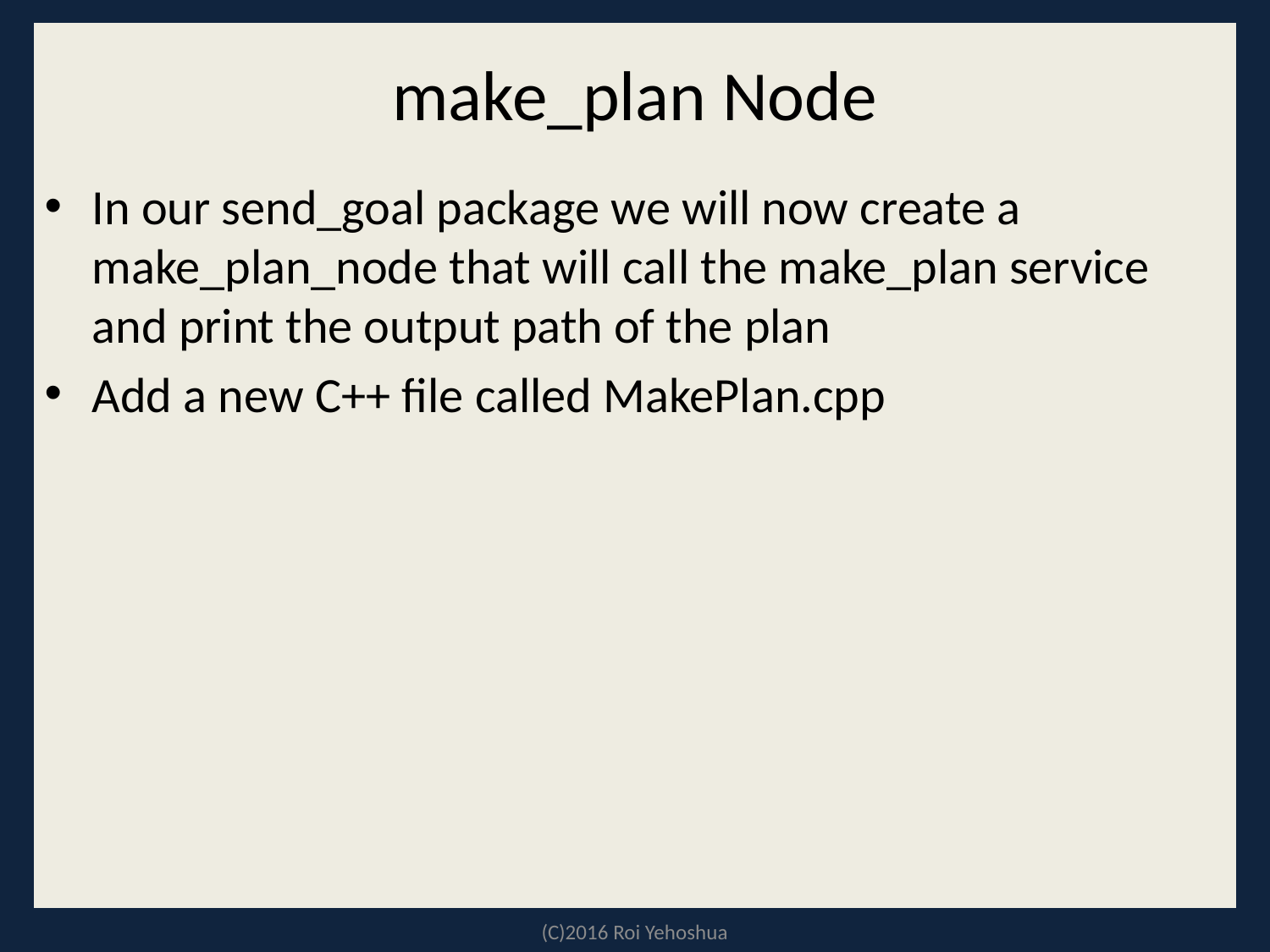

# make_plan Node
In our send_goal package we will now create a make_plan_node that will call the make_plan service and print the output path of the plan
Add a new C++ file called MakePlan.cpp

(C)2016 Roi Yehoshua